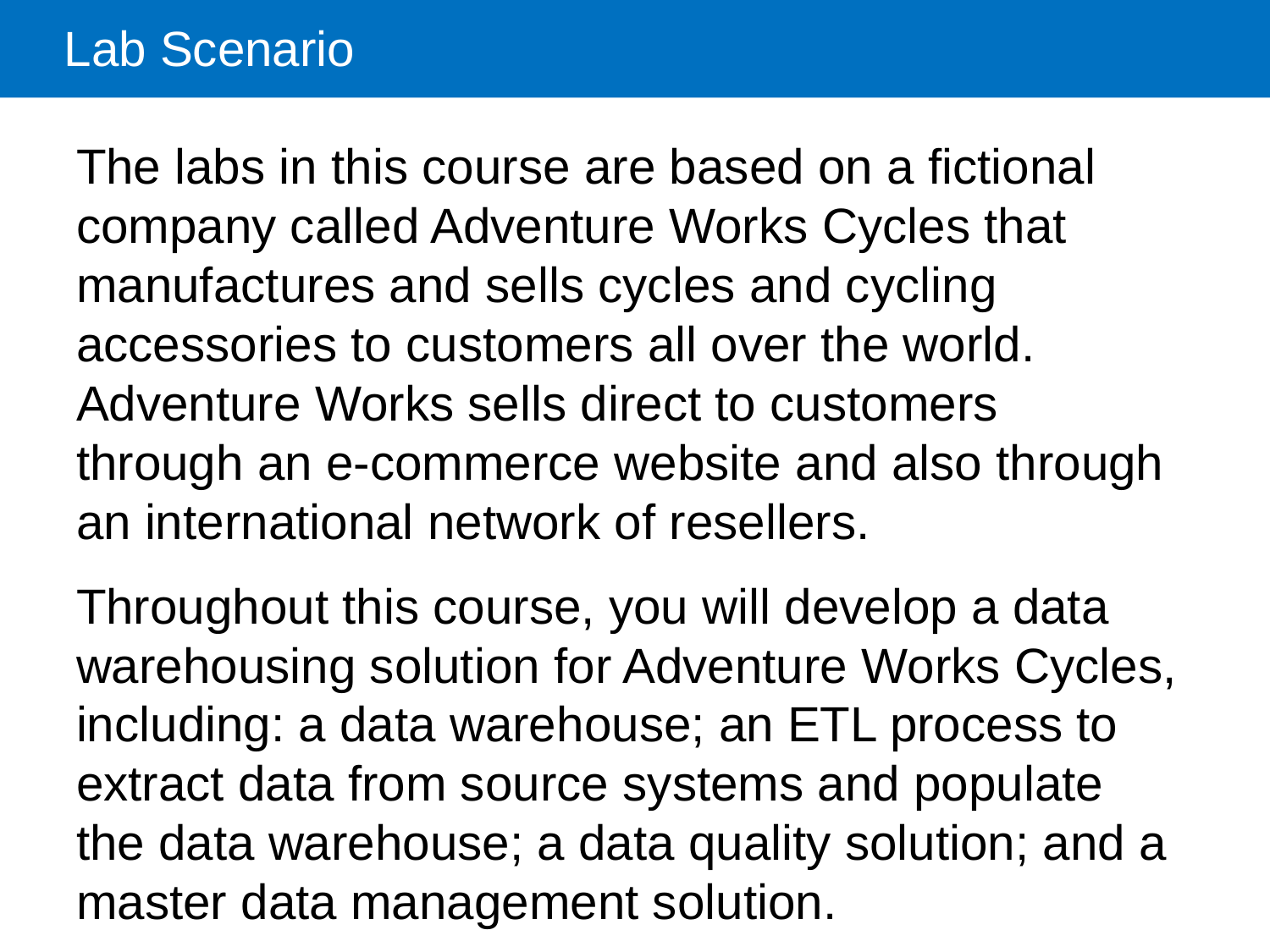

# Lab Scenario
The labs in this course are based on a fictional company called Adventure Works Cycles that manufactures and sells cycles and cycling accessories to customers all over the world. Adventure Works sells direct to customers through an e-commerce website and also through an international network of resellers.
Throughout this course, you will develop a data warehousing solution for Adventure Works Cycles, including: a data warehouse; an ETL process to extract data from source systems and populate the data warehouse; a data quality solution; and a master data management solution.